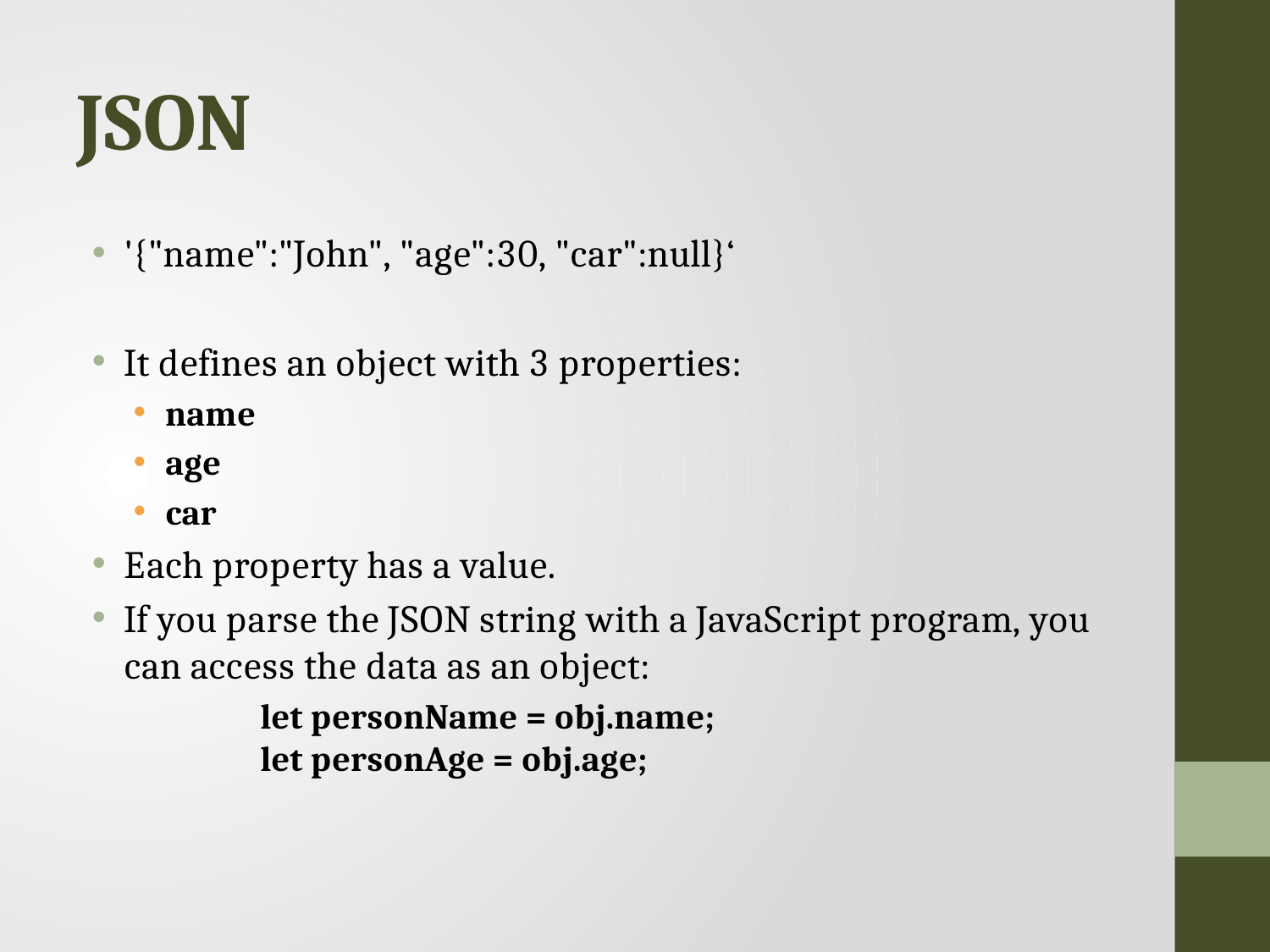

# JSON
'{"name":"John", "age":30, "car":null}‘

It defines an object with 3 properties:
name
age
car
Each property has a value.
If you parse the JSON string with a JavaScript program, you can access the data as an object:
	let personName = obj.name;
	let personAge = obj.age;